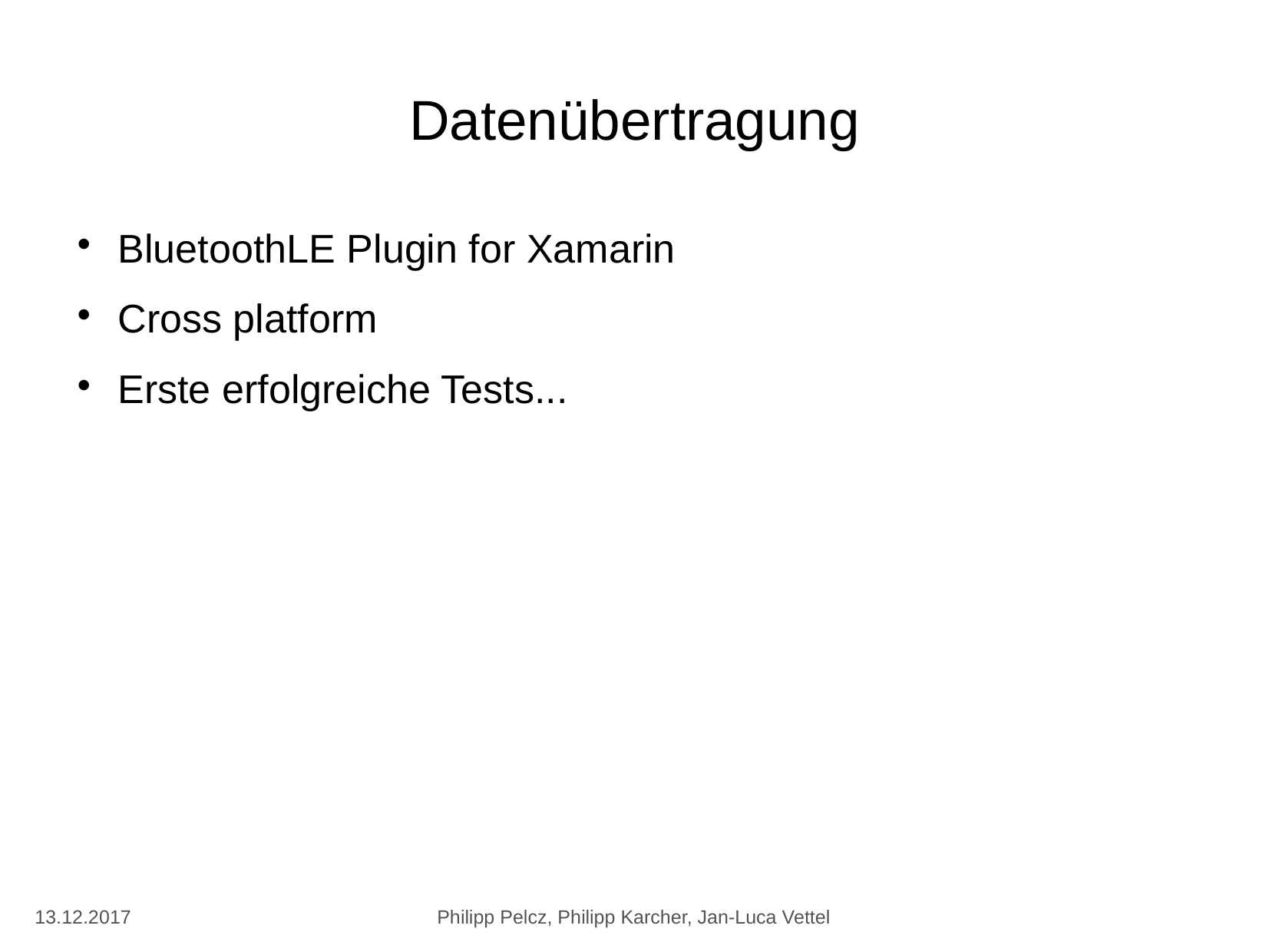

Datenübertragung
BluetoothLE Plugin for Xamarin
Cross platform
Erste erfolgreiche Tests...
13.12.2017
Philipp Pelcz, Philipp Karcher, Jan-Luca Vettel